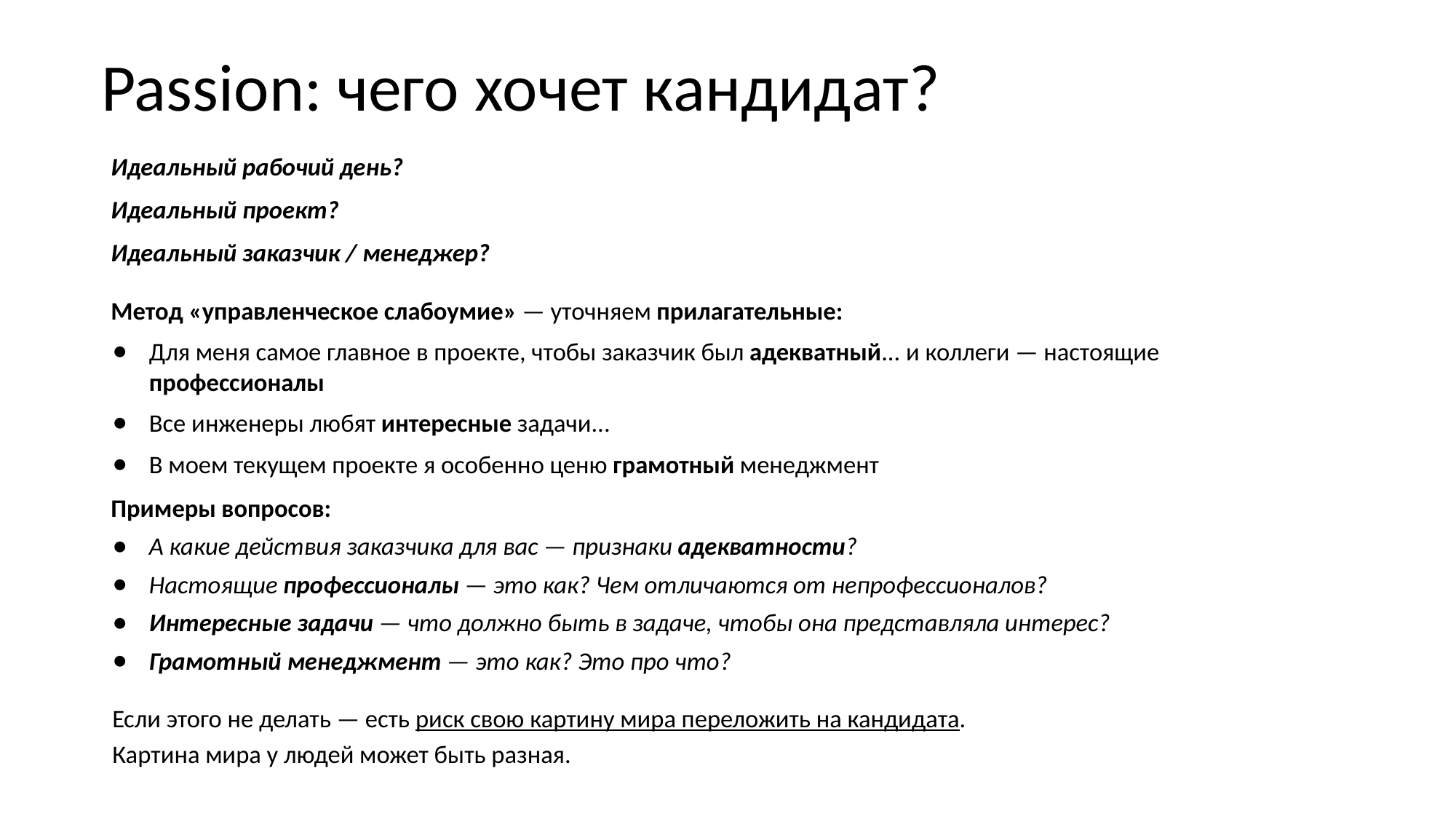

# Passion: чего хочет кандидат?
Идеальный рабочий день?
Идеальный проект?
Идеальный заказчик / менеджер?
Метод «управленческое слабоумие» — уточняем прилагательные:
Для меня самое главное в проекте, чтобы заказчик был адекватный... и коллеги — настоящие профессионалы
Все инженеры любят интересные задачи...
В моем текущем проекте я особенно ценю грамотный менеджмент
Примеры вопросов:
А какие действия заказчика для вас — признаки адекватности?
Настоящие профессионалы — это как? Чем отличаются от непрофессионалов?
Интересные задачи — что должно быть в задаче, чтобы она представляла интерес?
Грамотный менеджмент — это как? Это про что?
Если этого не делать — есть риск свою картину мира переложить на кандидата.
Картина мира у людей может быть разная.